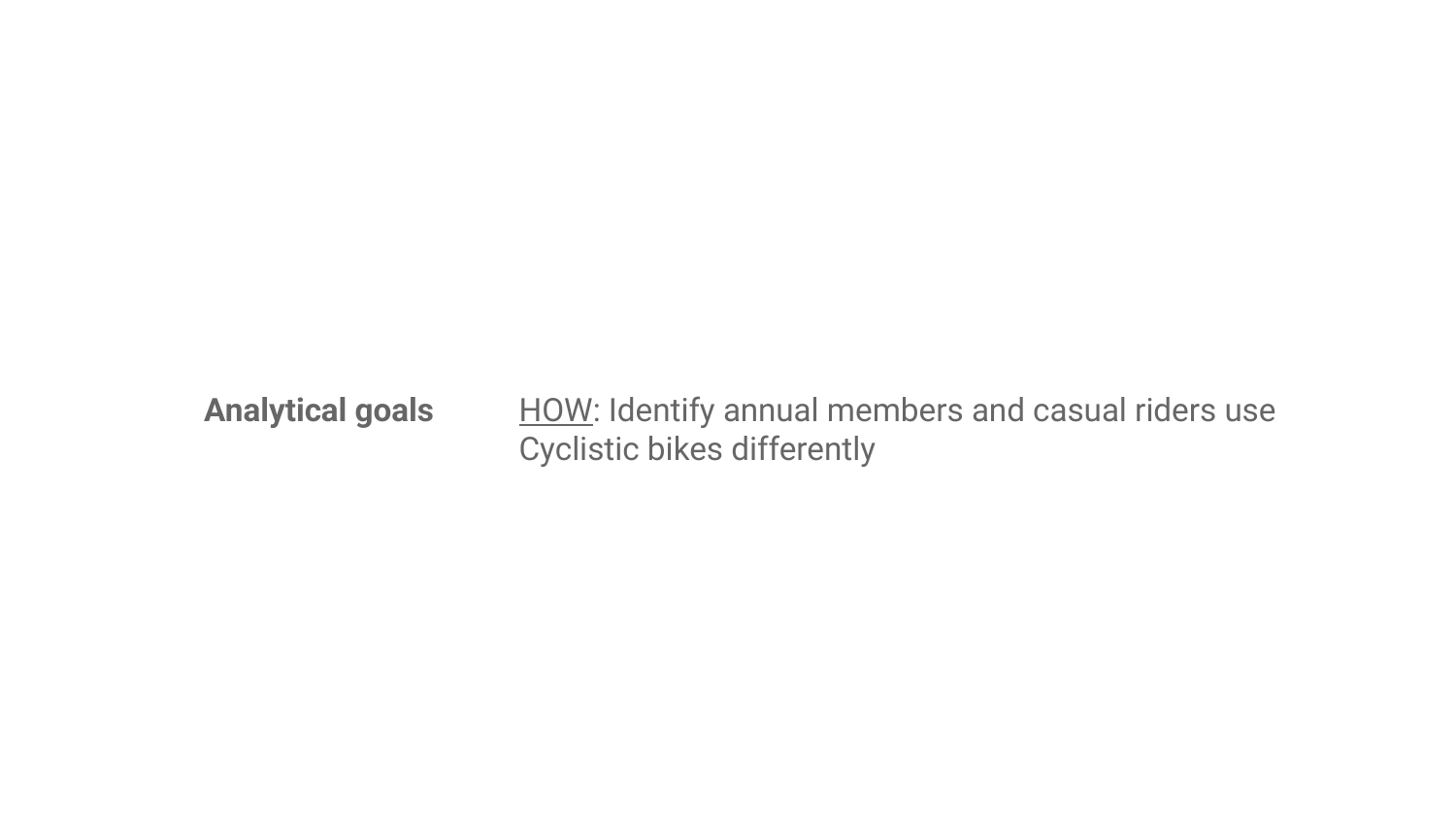

# Analytical goals

HOW: Identify annual members and casual riders use Cyclistic bikes differently